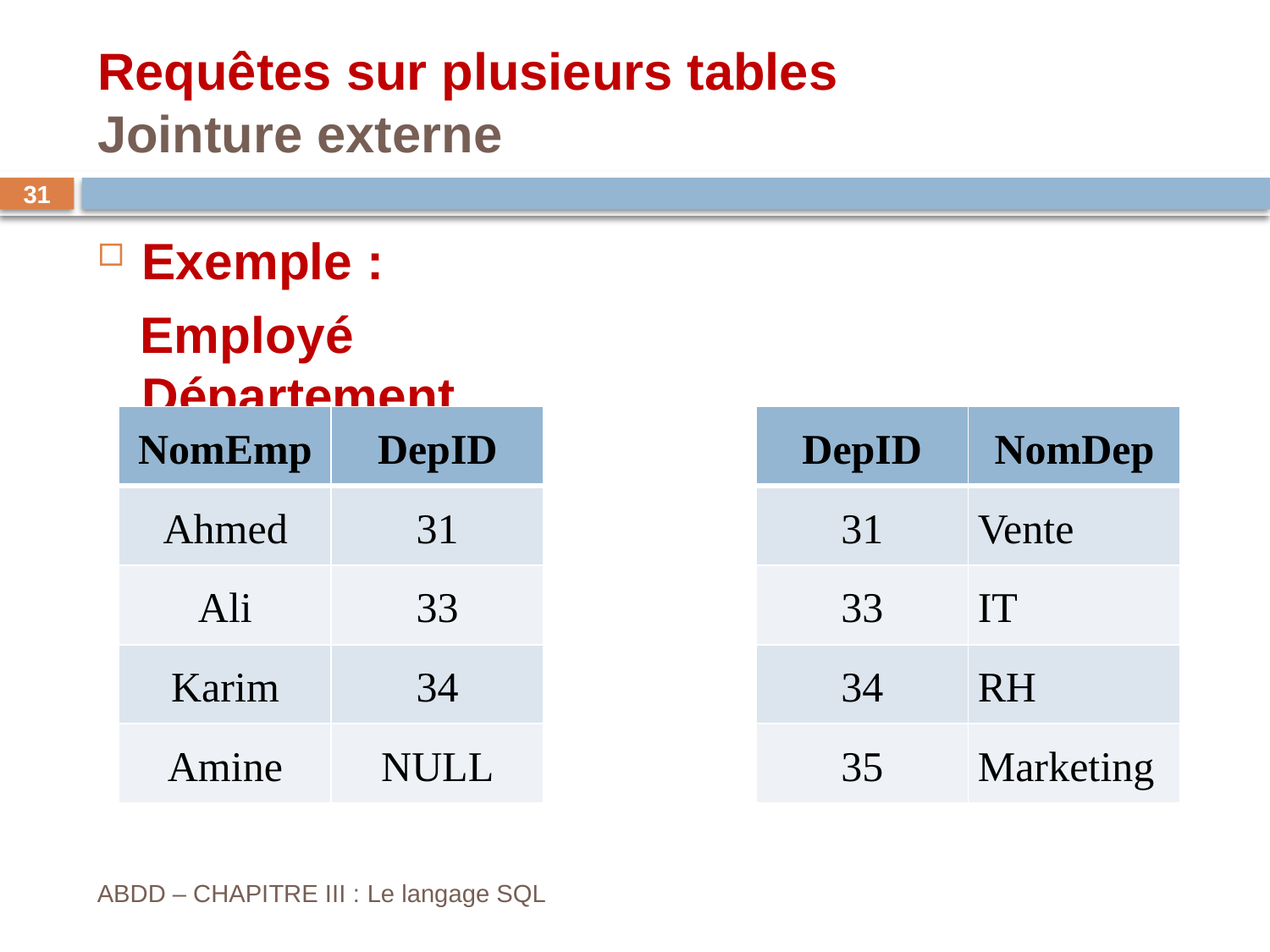

# Requêtes sur plusieurs tables Jointure externe
31
Exemple :
   Employé					Département
| NomEmp | DepID |  | DepID | NomDep |
| --- | --- | --- | --- | --- |
| Ahmed | 31 |  | 31 | Vente |
| Ali | 33 |  | 33 | IT |
| Karim | 34 |  | 34 | RH |
| Amine | NULL |  | 35 | Marketing |
ABDD – CHAPITRE III : Le langage SQL